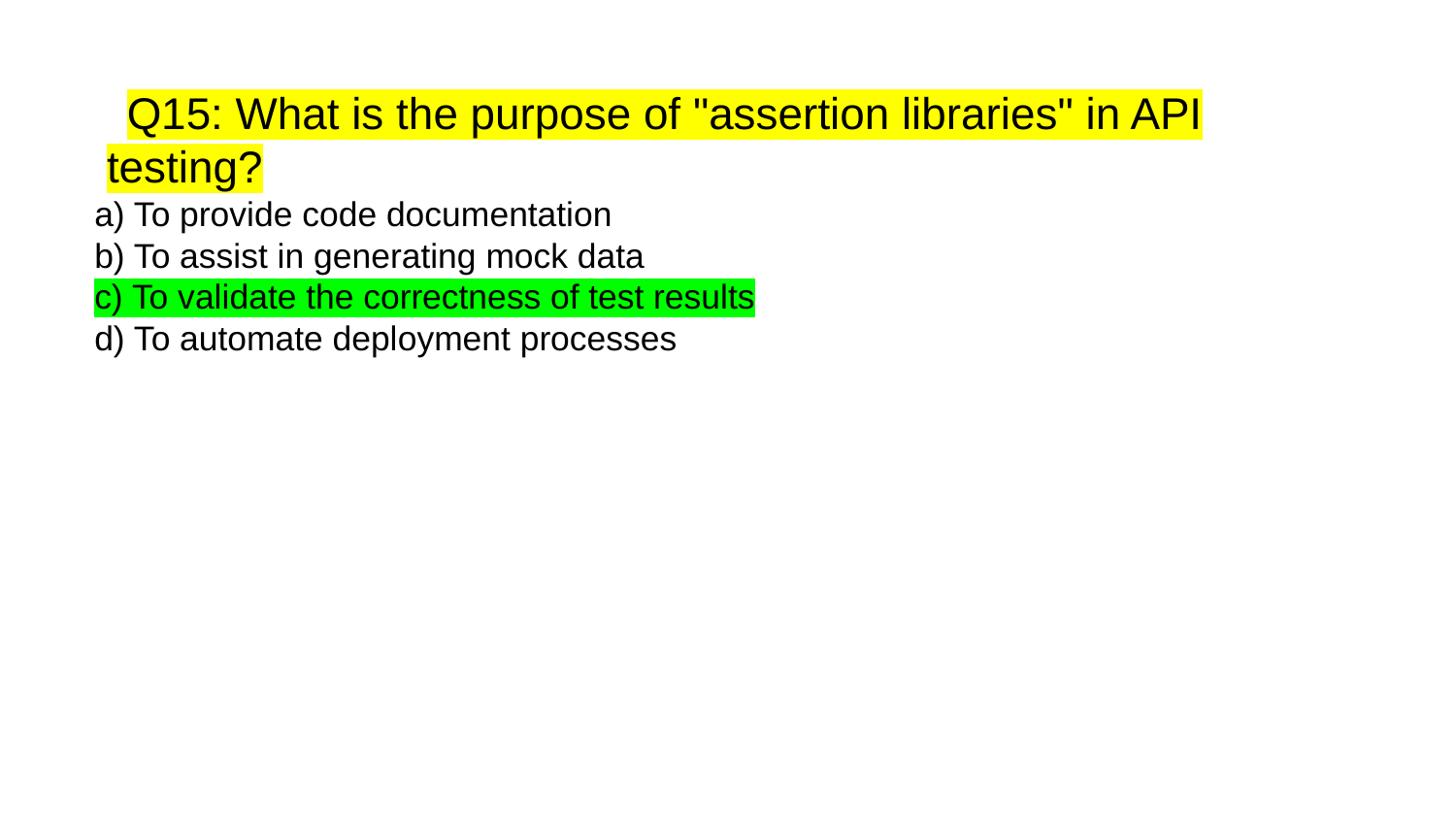

# Q15: What is the purpose of "assertion libraries" in API testing?
a) To provide code documentation
b) To assist in generating mock data
c) To validate the correctness of test results
d) To automate deployment processes